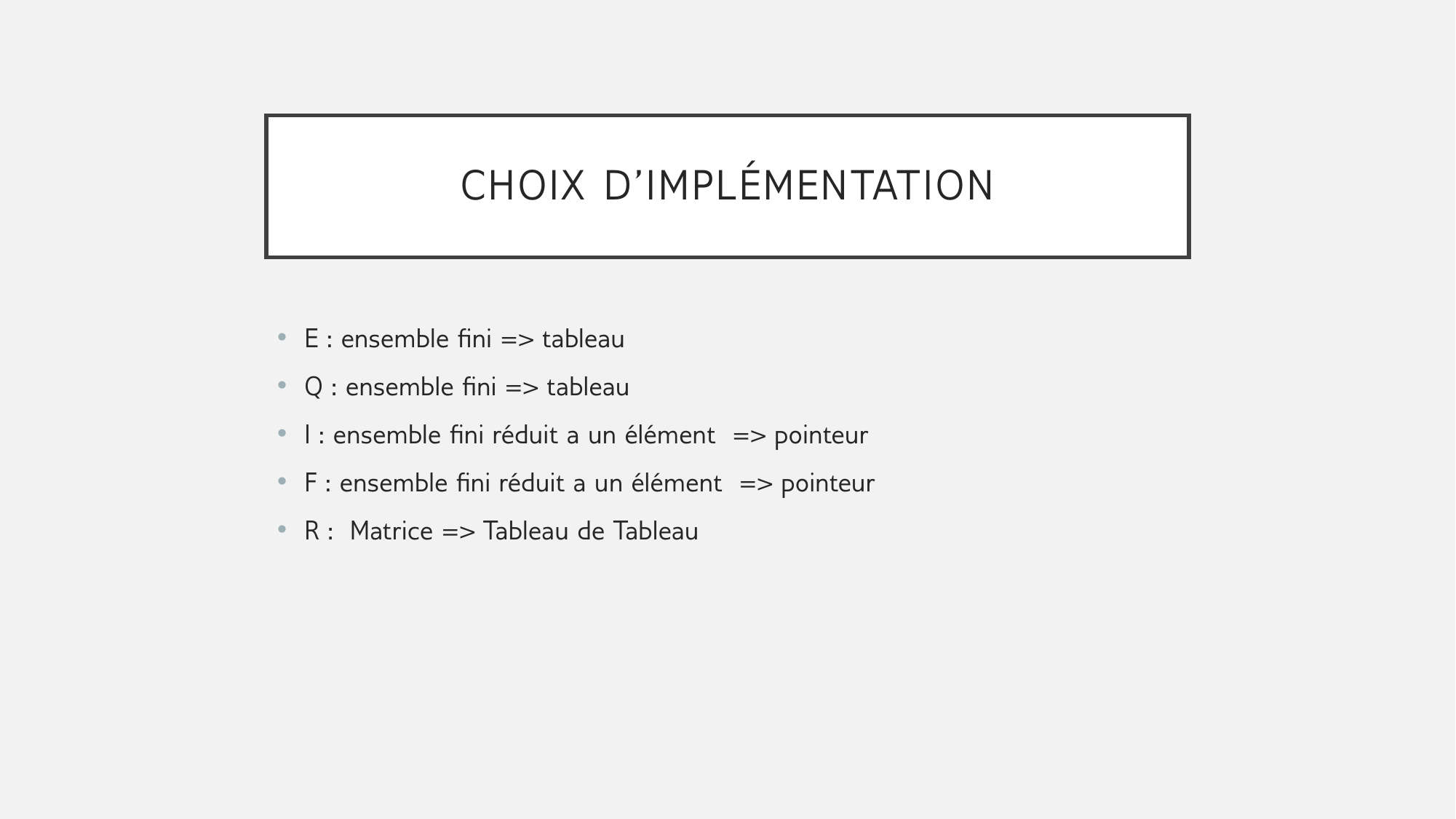

# Choix d’implémentation
E : ensemble fini => tableau
Q : ensemble fini => tableau
I : ensemble fini réduit a un élément  => pointeur
F : ensemble fini réduit a un élément  => pointeur
R :  Matrice => Tableau de Tableau